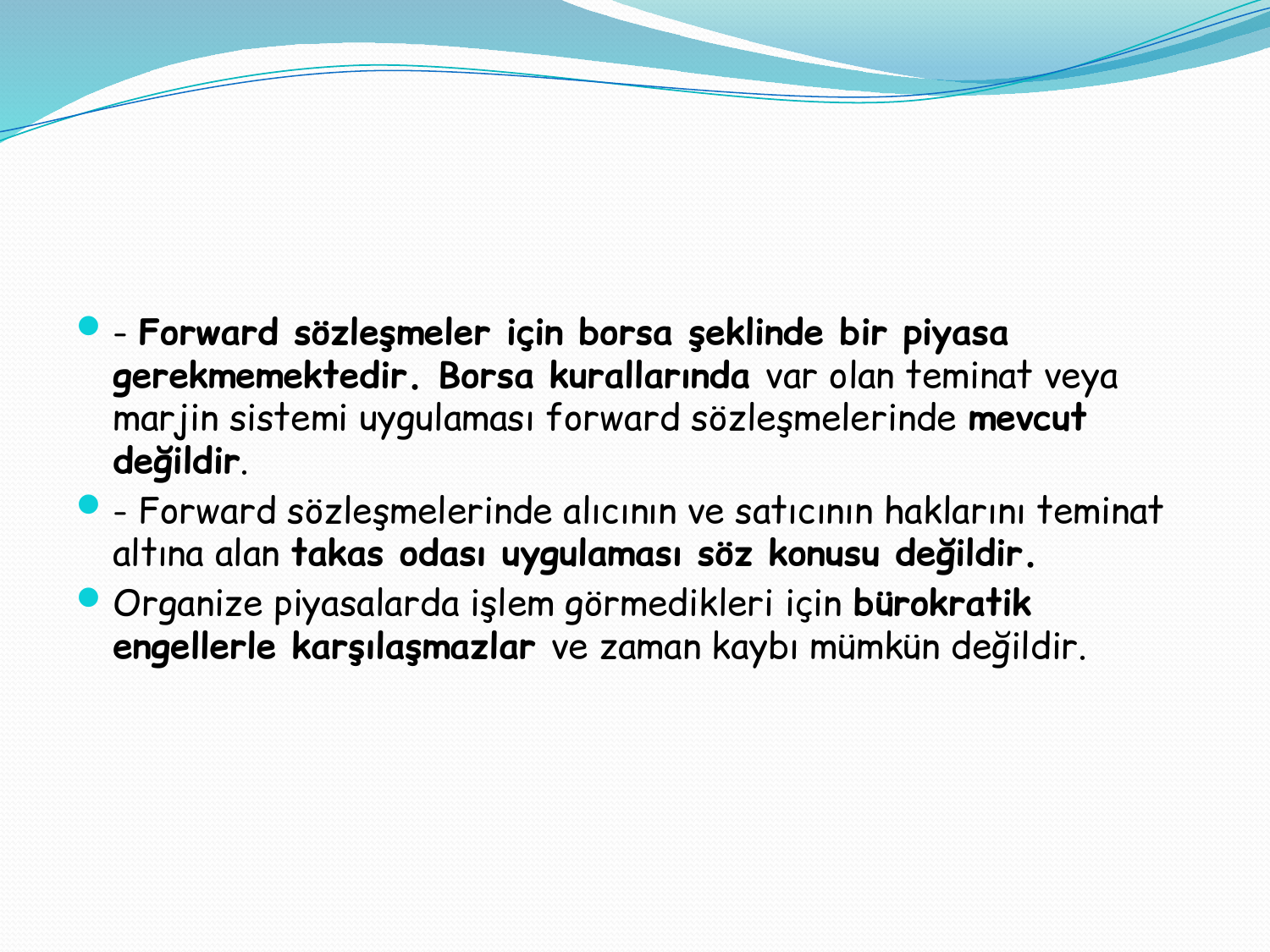

#

- Forward sözleşmeler için borsa şeklinde bir piyasa gerekmemektedir. Borsa kurallarında var olan teminat veya marjin sistemi uygulaması forward sözleşmelerinde mevcut değildir.
- Forward sözleşmelerinde alıcının ve satıcının haklarını teminat altına alan takas odası uygulaması söz konusu değildir.
Organize piyasalarda işlem görmedikleri için bürokratik engellerle karşılaşmazlar ve zaman kaybı mümkün değildir.